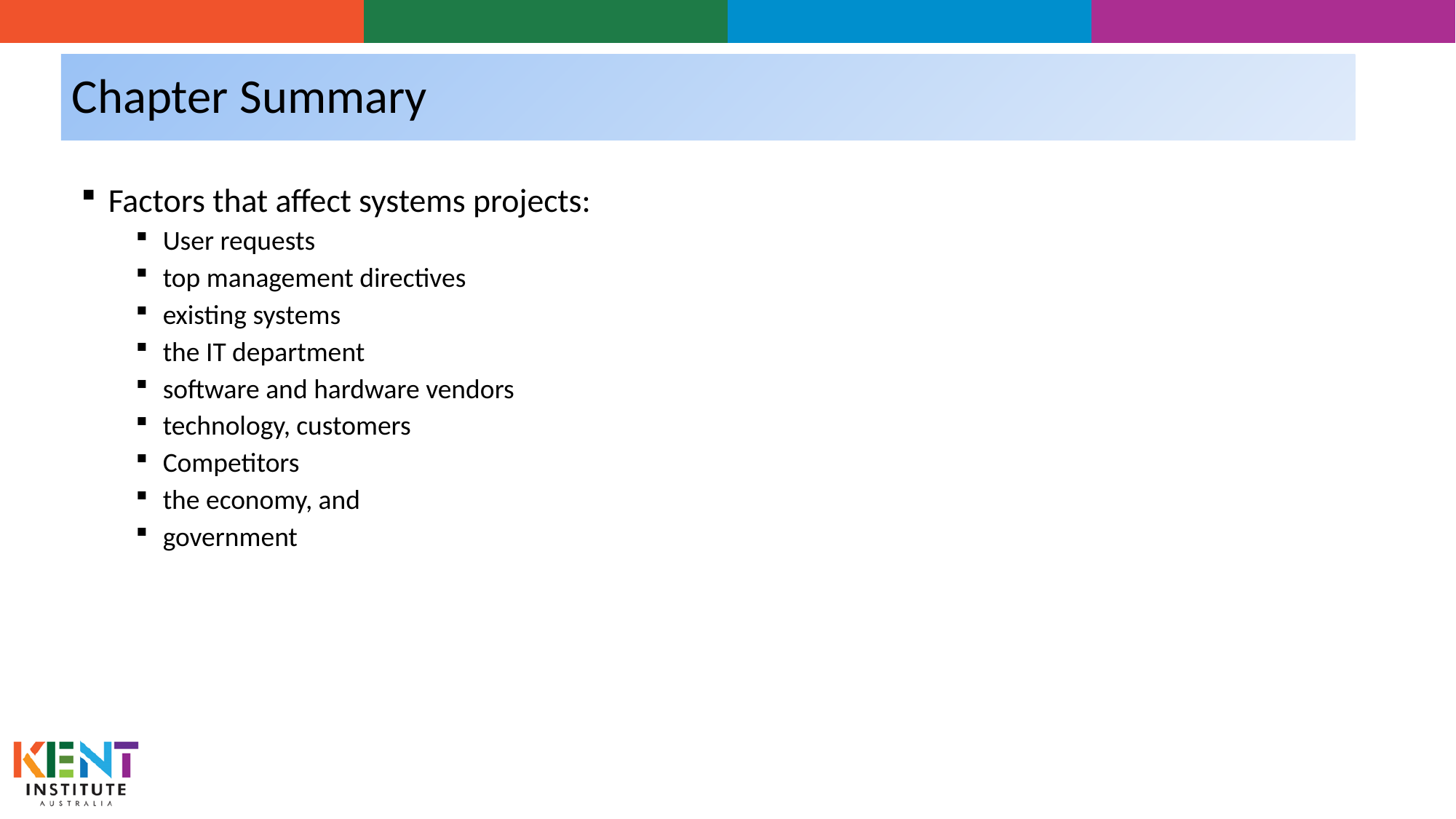

# Chapter Summary
Factors that affect systems projects:
User requests
top management directives
existing systems
the IT department
software and hardware vendors
technology, customers
Competitors
the economy, and
government
40